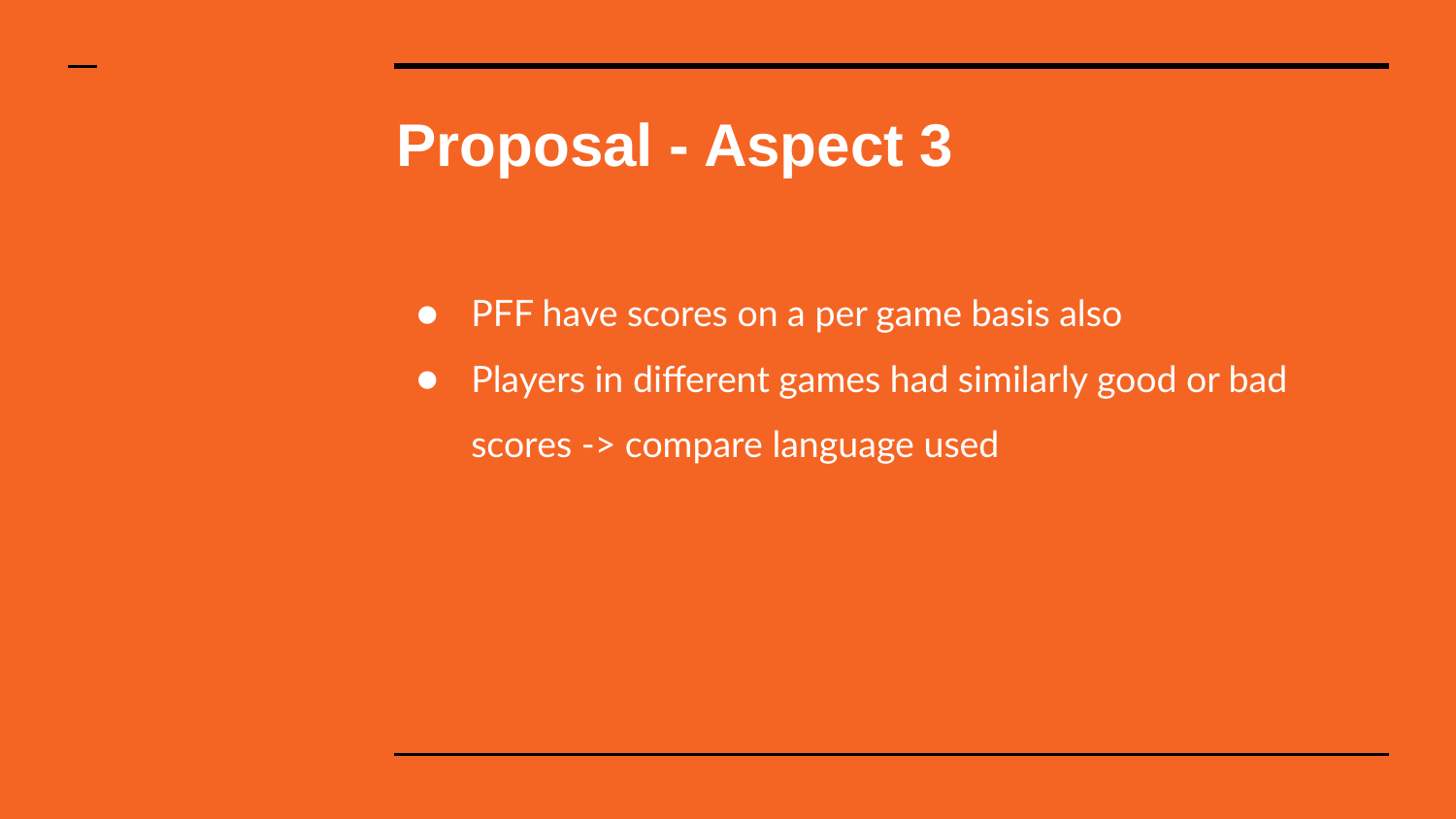

# Proposal - Aspect 3
PFF have scores on a per game basis also
Players in different games had similarly good or bad scores -> compare language used